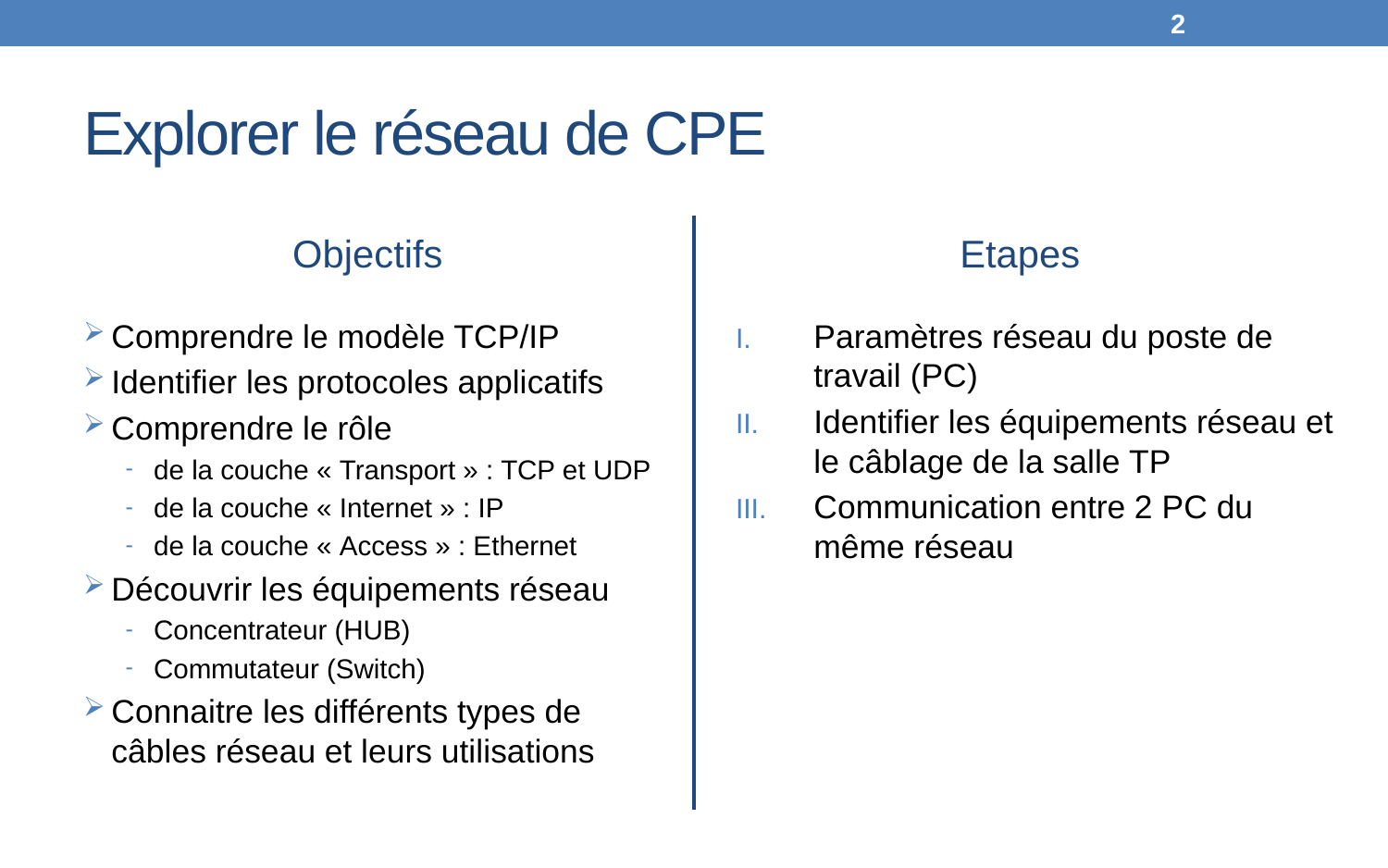

2
# Explorer le réseau de CPE
Objectifs
Etapes
Comprendre le modèle TCP/IP
Identifier les protocoles applicatifs
Comprendre le rôle
de la couche « Transport » : TCP et UDP
de la couche « Internet » : IP
de la couche « Access » : Ethernet
Découvrir les équipements réseau
Concentrateur (HUB)
Commutateur (Switch)
Connaitre les différents types de câbles réseau et leurs utilisations
Paramètres réseau du poste de travail (PC)
Identifier les équipements réseau et le câblage de la salle TP
Communication entre 2 PC du même réseau